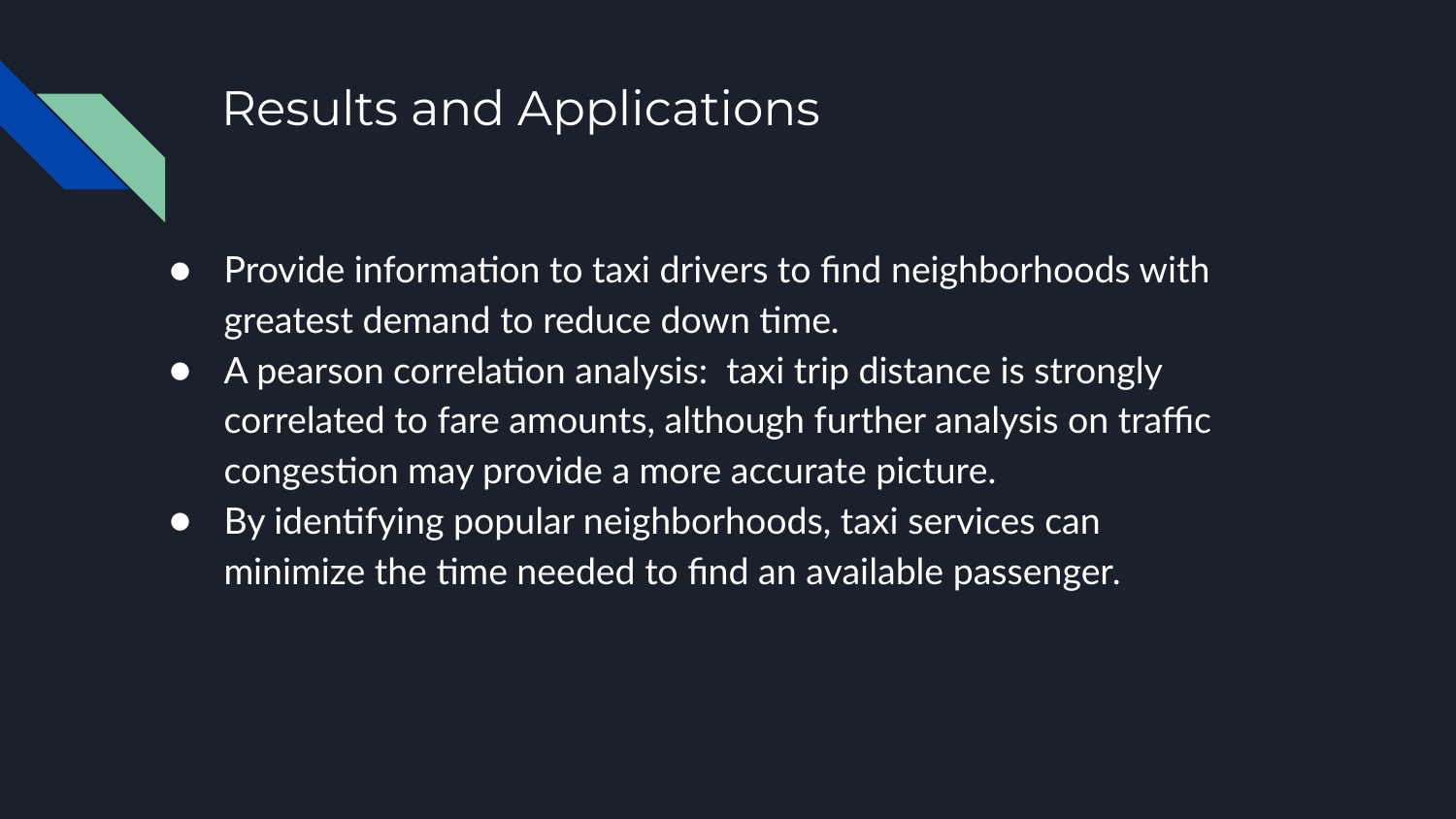

# Results and Applications
Provide information to taxi drivers to find neighborhoods with greatest demand to reduce down time.
A pearson correlation analysis:  taxi trip distance is strongly correlated to fare amounts, although further analysis on traffic congestion may provide a more accurate picture.
By identifying popular neighborhoods, taxi services can minimize the time needed to find an available passenger.